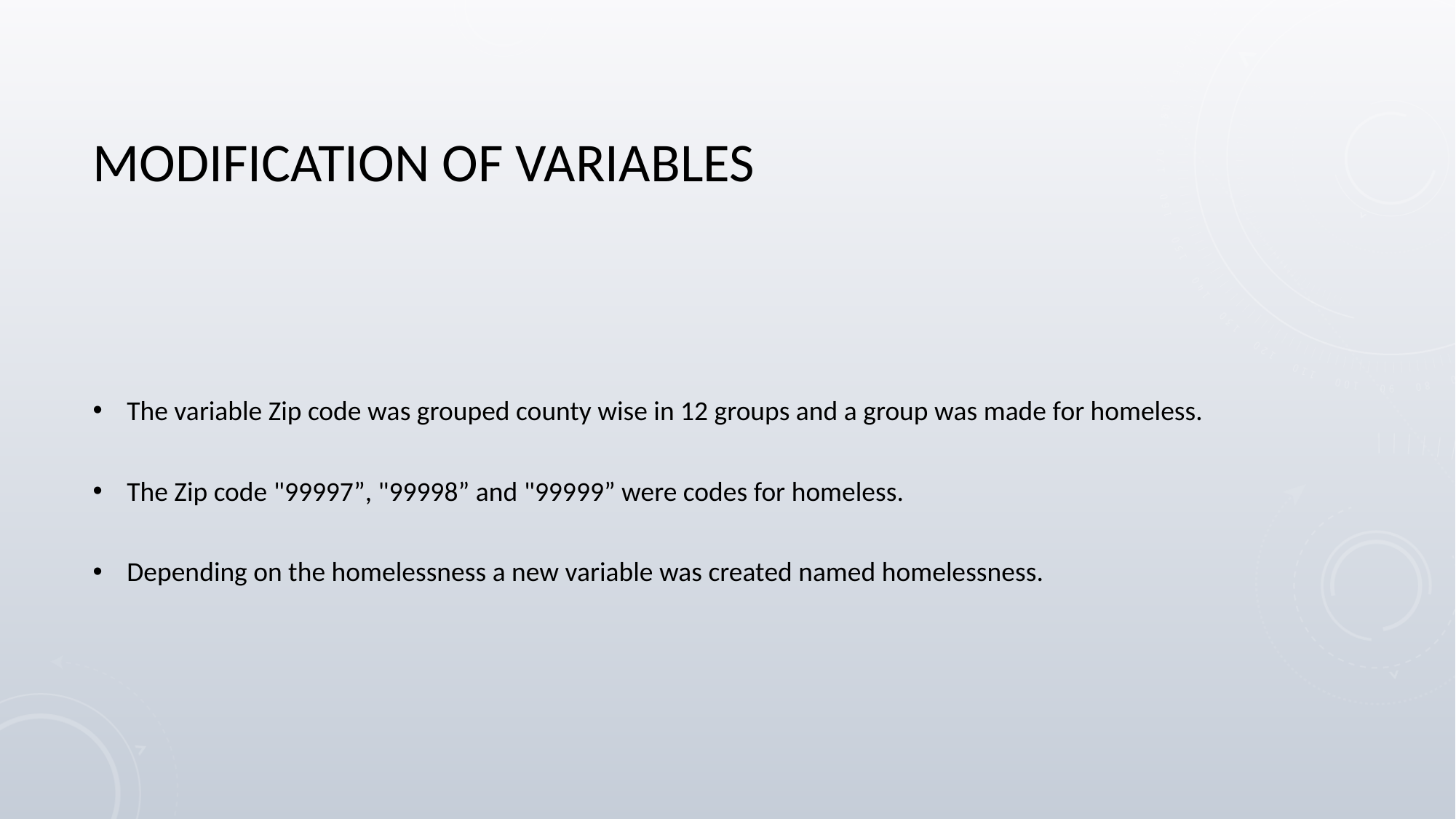

# Modification of variables
The variable Zip code was grouped county wise in 12 groups and a group was made for homeless.
The Zip code "99997”, "99998” and "99999” were codes for homeless.
Depending on the homelessness a new variable was created named homelessness.